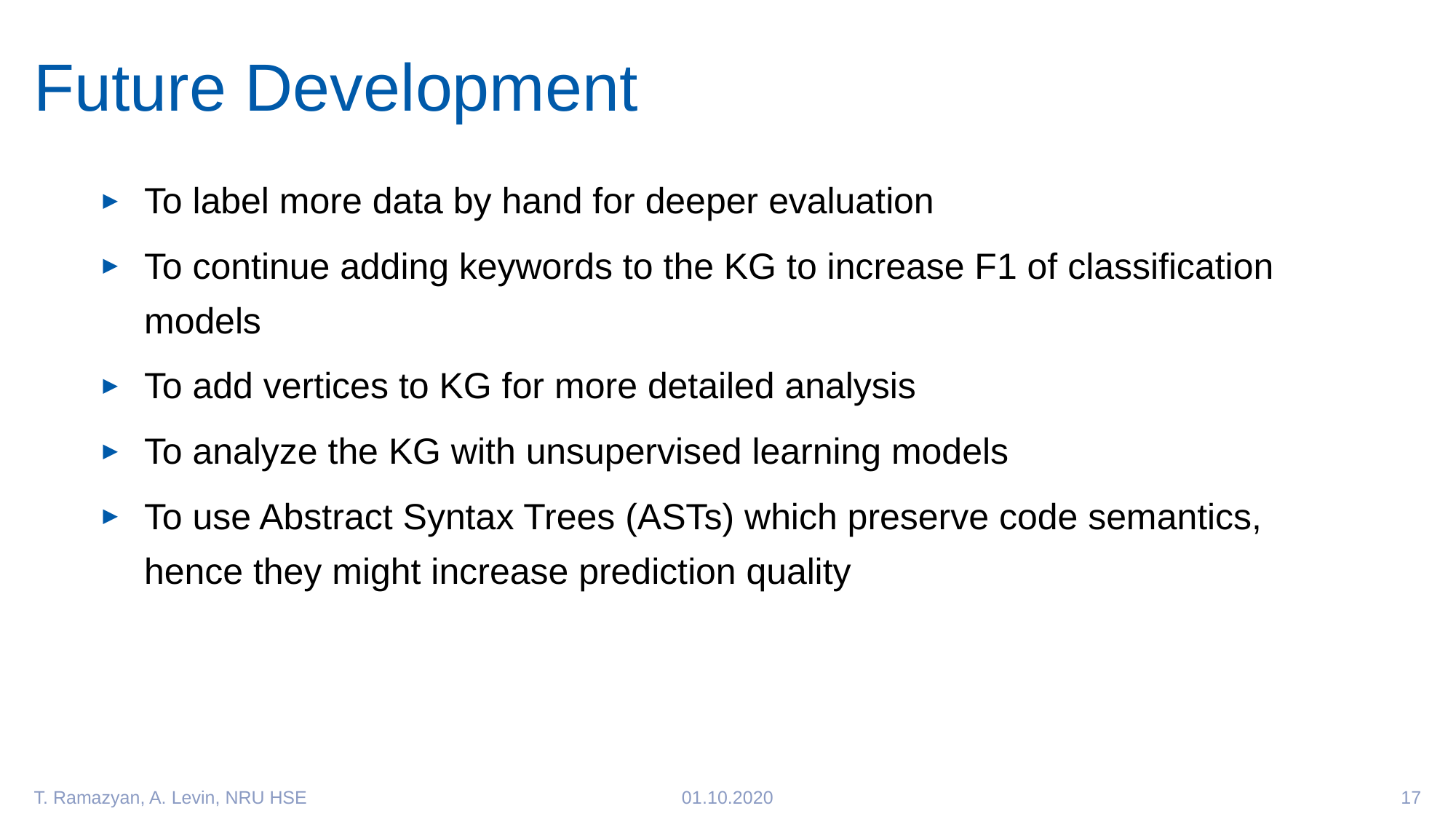

# Future Development
To label more data by hand for deeper evaluation
To continue adding keywords to the KG to increase F1 of classification models
To add vertices to KG for more detailed analysis
To analyze the KG with unsupervised learning models
To use Abstract Syntax Trees (ASTs) which preserve code semantics, hence they might increase prediction quality
T. Ramazyan, A. Levin, NRU HSE
01.10.2020
17